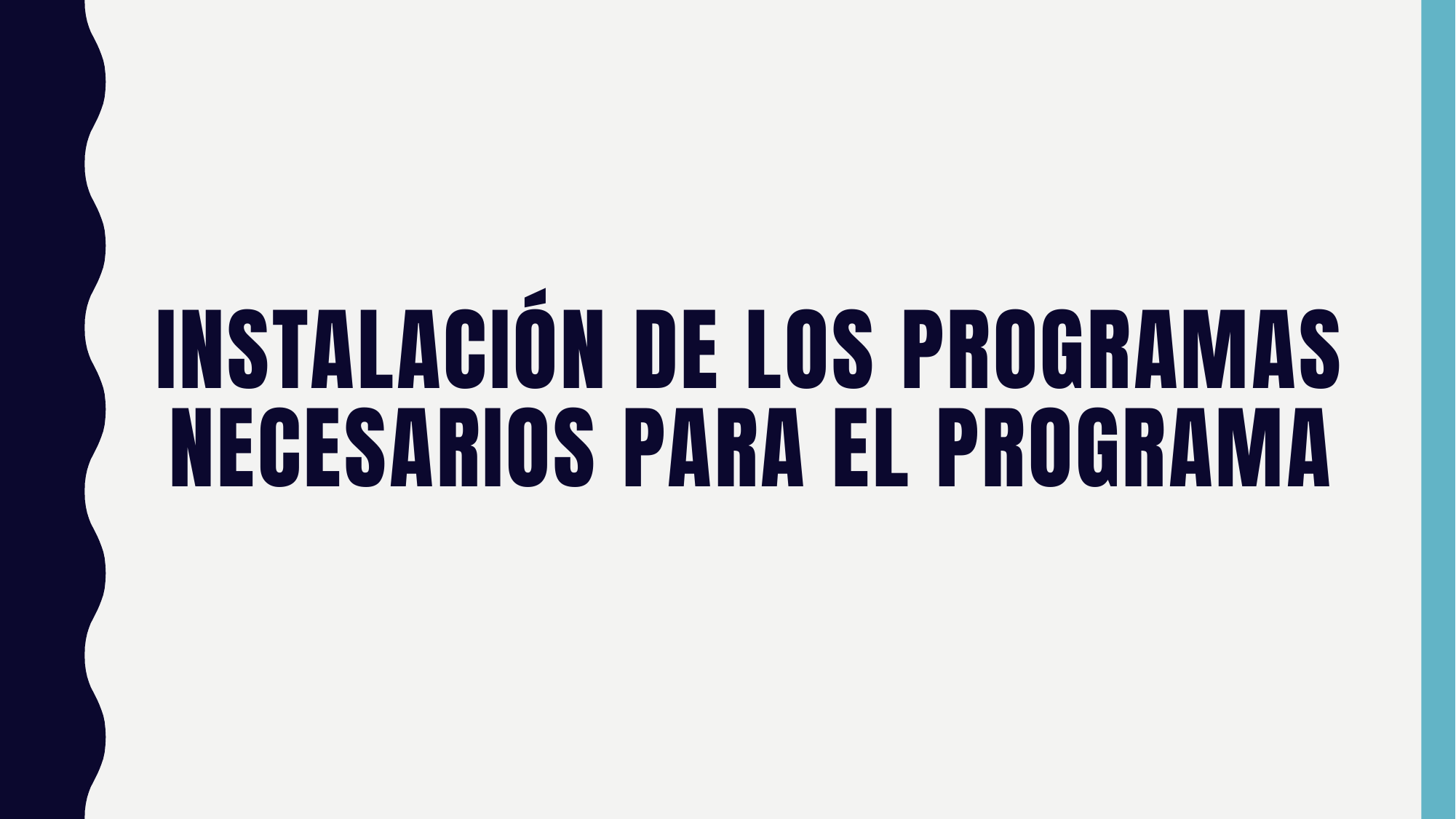

# Instalación de los Programas necesarios para el Programa